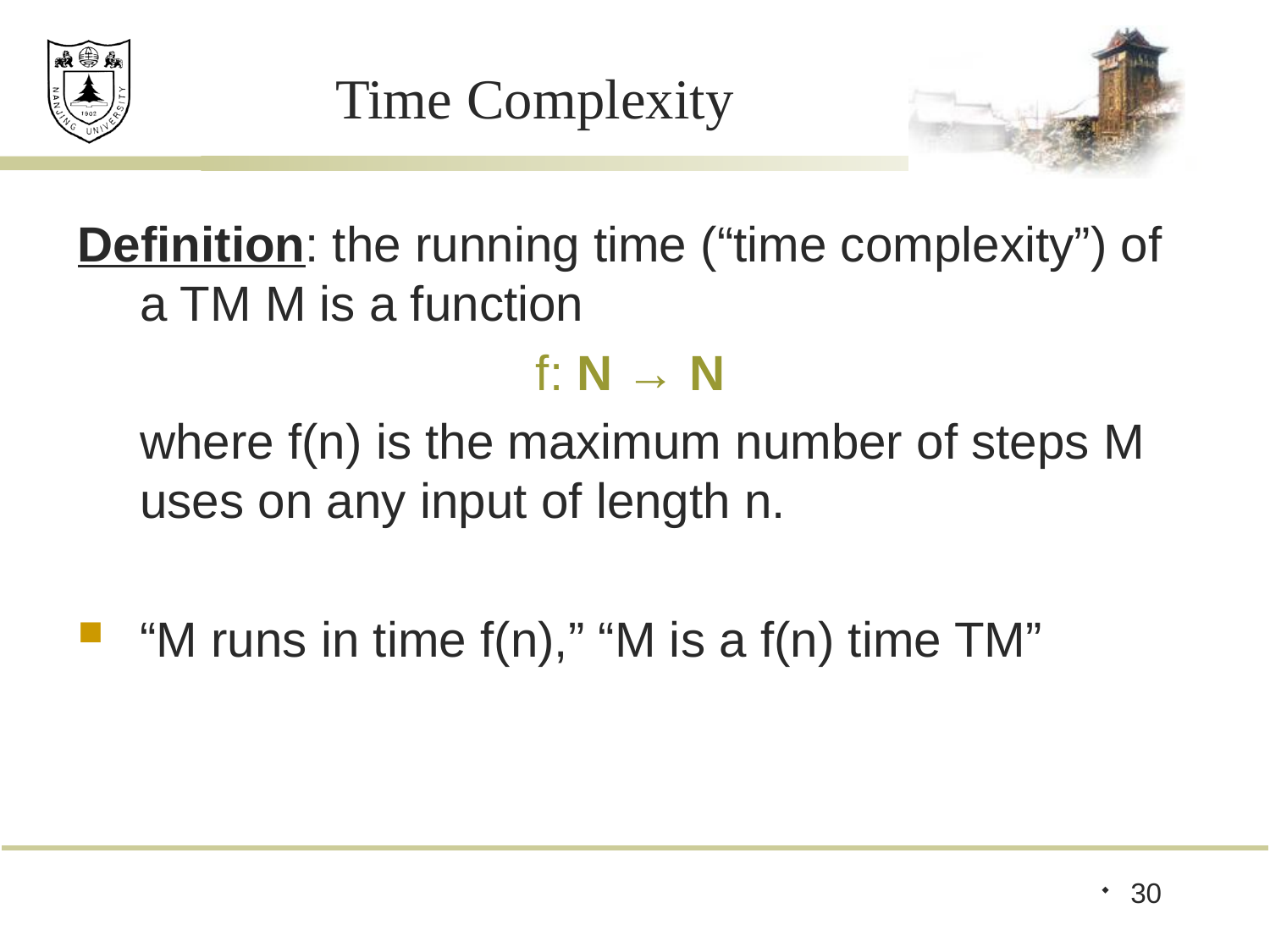

# Time Complexity
Definition: the running time (“time complexity”) of a TM M is a function
f: N → N
	where f(n) is the maximum number of steps M uses on any input of length n.

“M runs in time f(n),” “M is a f(n) time TM”
30